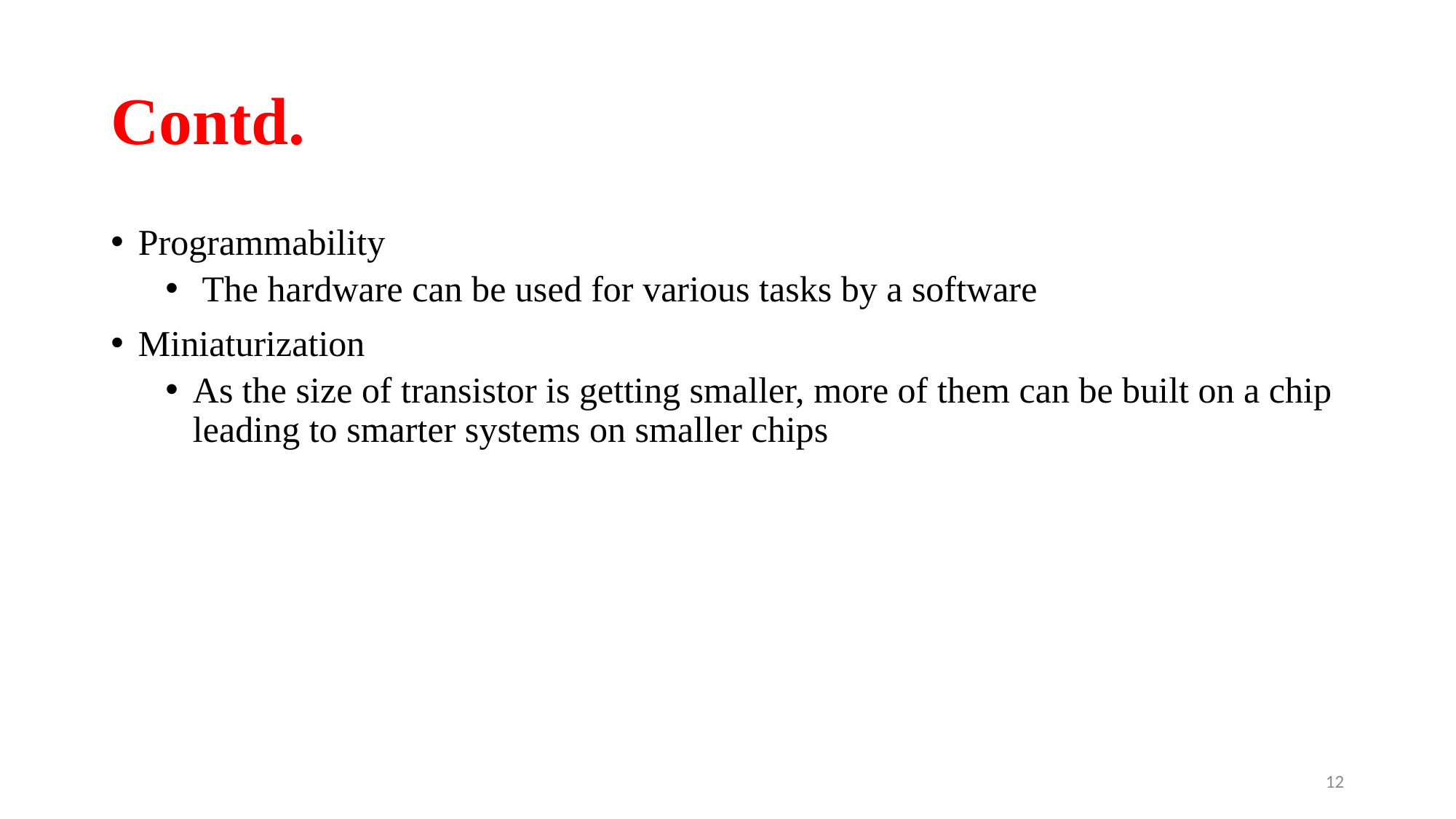

# Contd.
Programmability
 The hardware can be used for various tasks by a software
Miniaturization
As the size of transistor is getting smaller, more of them can be built on a chip leading to smarter systems on smaller chips

12